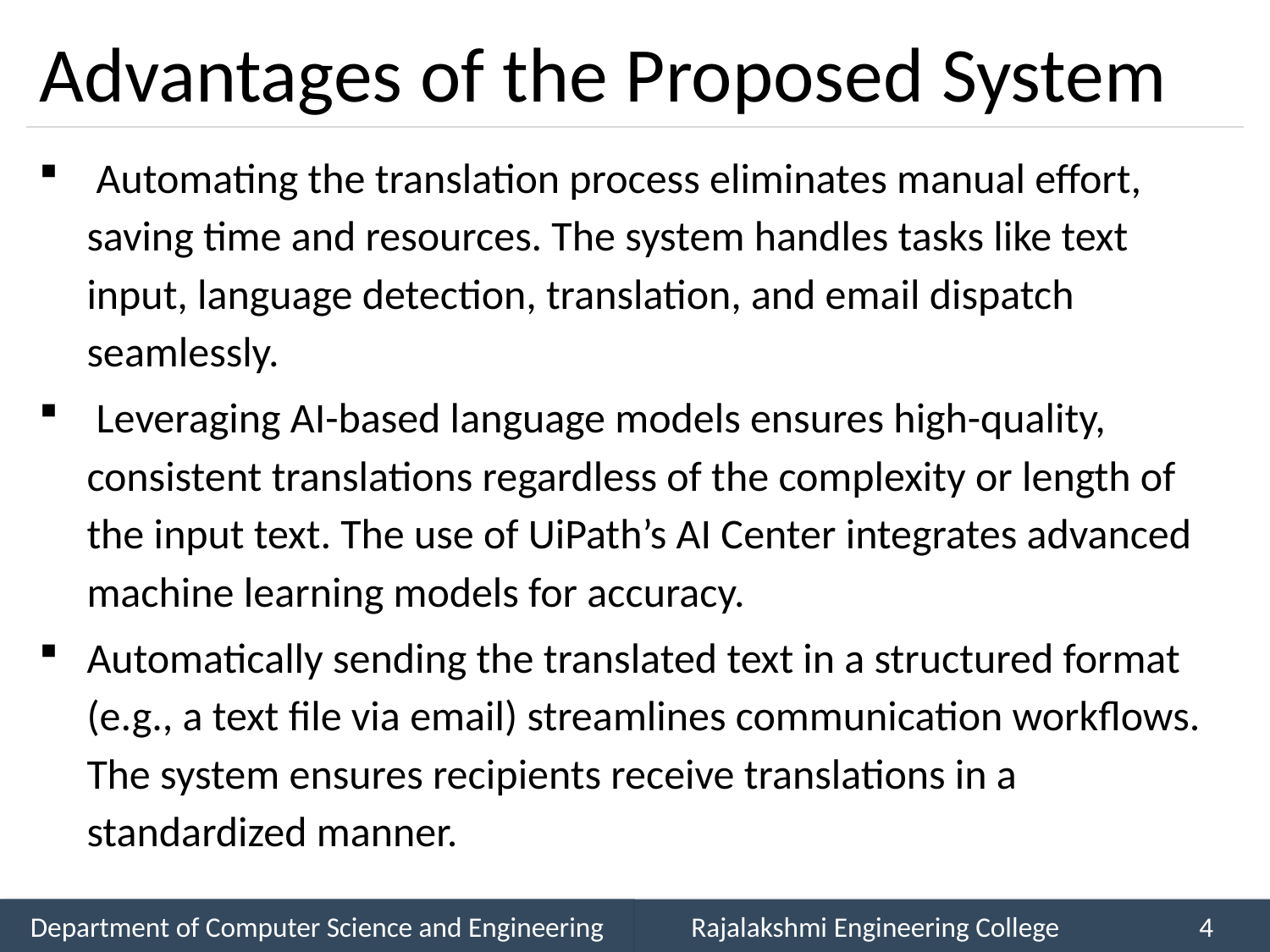

# Advantages of the Proposed System
 Automating the translation process eliminates manual effort, saving time and resources. The system handles tasks like text input, language detection, translation, and email dispatch seamlessly.
 Leveraging AI-based language models ensures high-quality, consistent translations regardless of the complexity or length of the input text. The use of UiPath’s AI Center integrates advanced machine learning models for accuracy.
Automatically sending the translated text in a structured format (e.g., a text file via email) streamlines communication workflows. The system ensures recipients receive translations in a standardized manner.